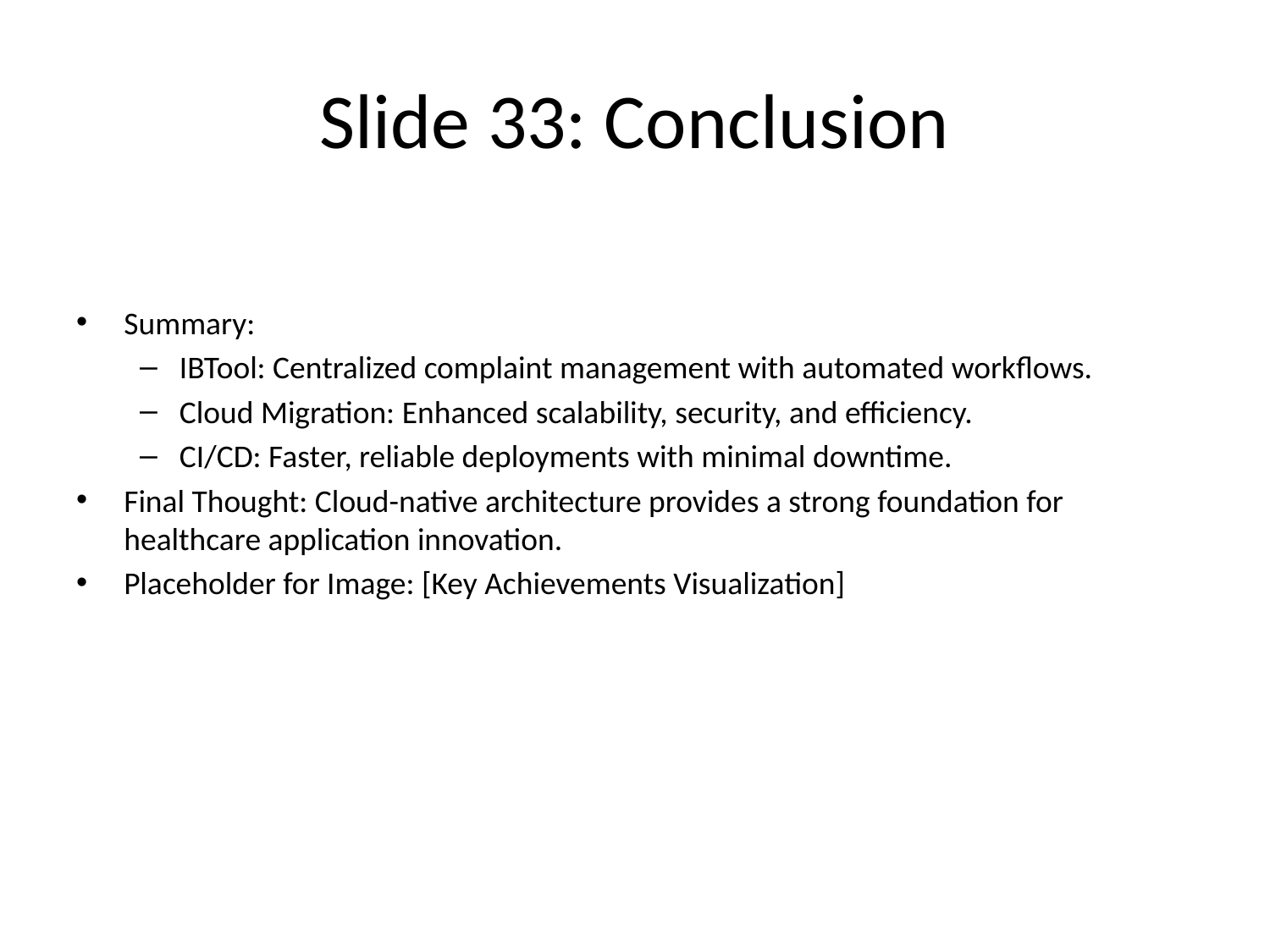

# Slide 33: Conclusion

Summary:
IBTool: Centralized complaint management with automated workflows.
Cloud Migration: Enhanced scalability, security, and efficiency.
CI/CD: Faster, reliable deployments with minimal downtime.
Final Thought: Cloud-native architecture provides a strong foundation for healthcare application innovation.
Placeholder for Image: [Key Achievements Visualization]